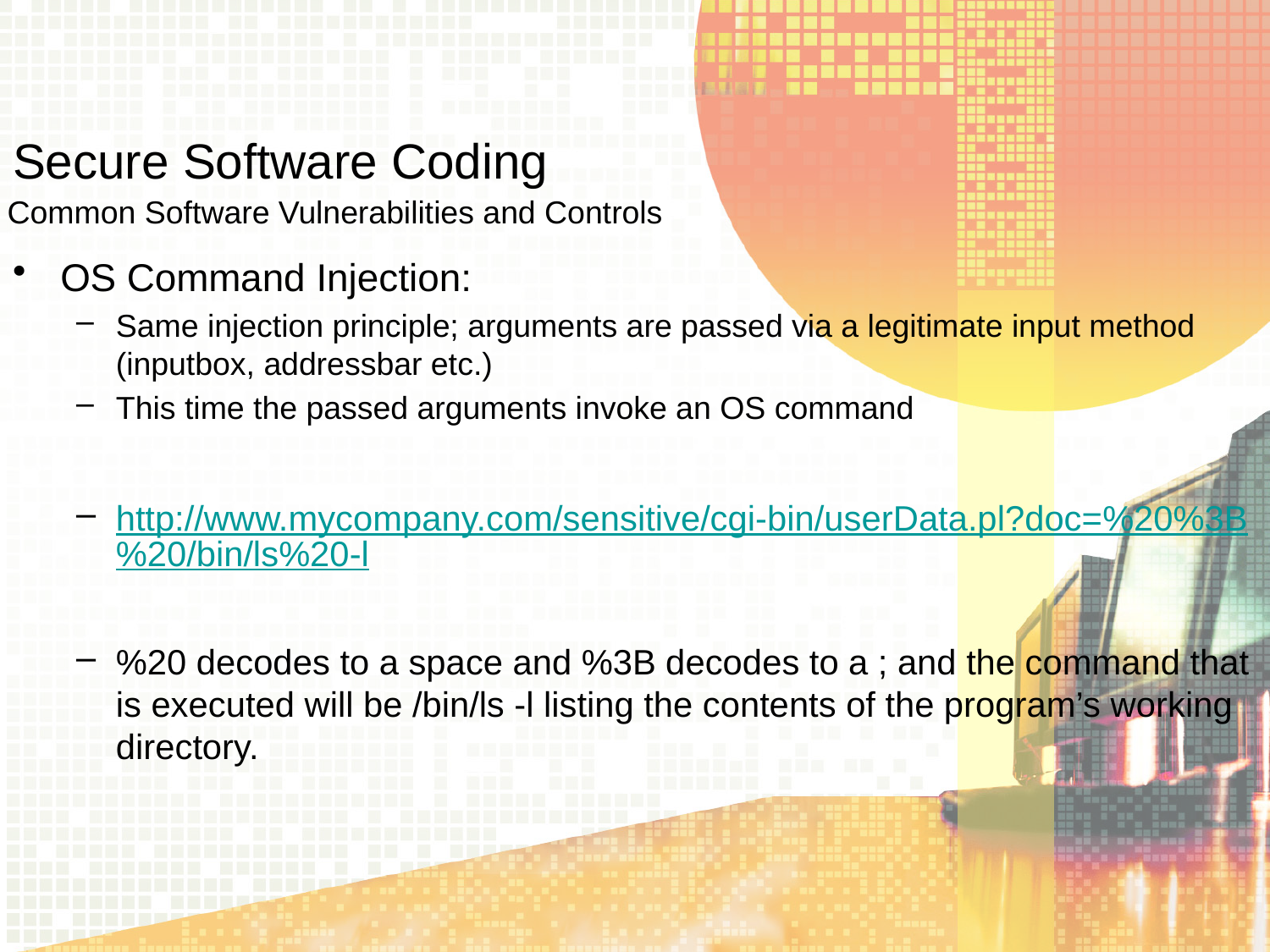

Secure Software Coding
Common Software Vulnerabilities and Controls
OS Command Injection:
Same injection principle; arguments are passed via a legitimate input method (inputbox, addressbar etc.)
This time the passed arguments invoke an OS command

http://www.mycompany.com/sensitive/cgi-bin/userData.pl?doc=%20%3B%20/bin/ls%20-l

%20 decodes to a space and %3B decodes to a ; and the command that is executed will be /bin/ls -l listing the contents of the program’s working directory.